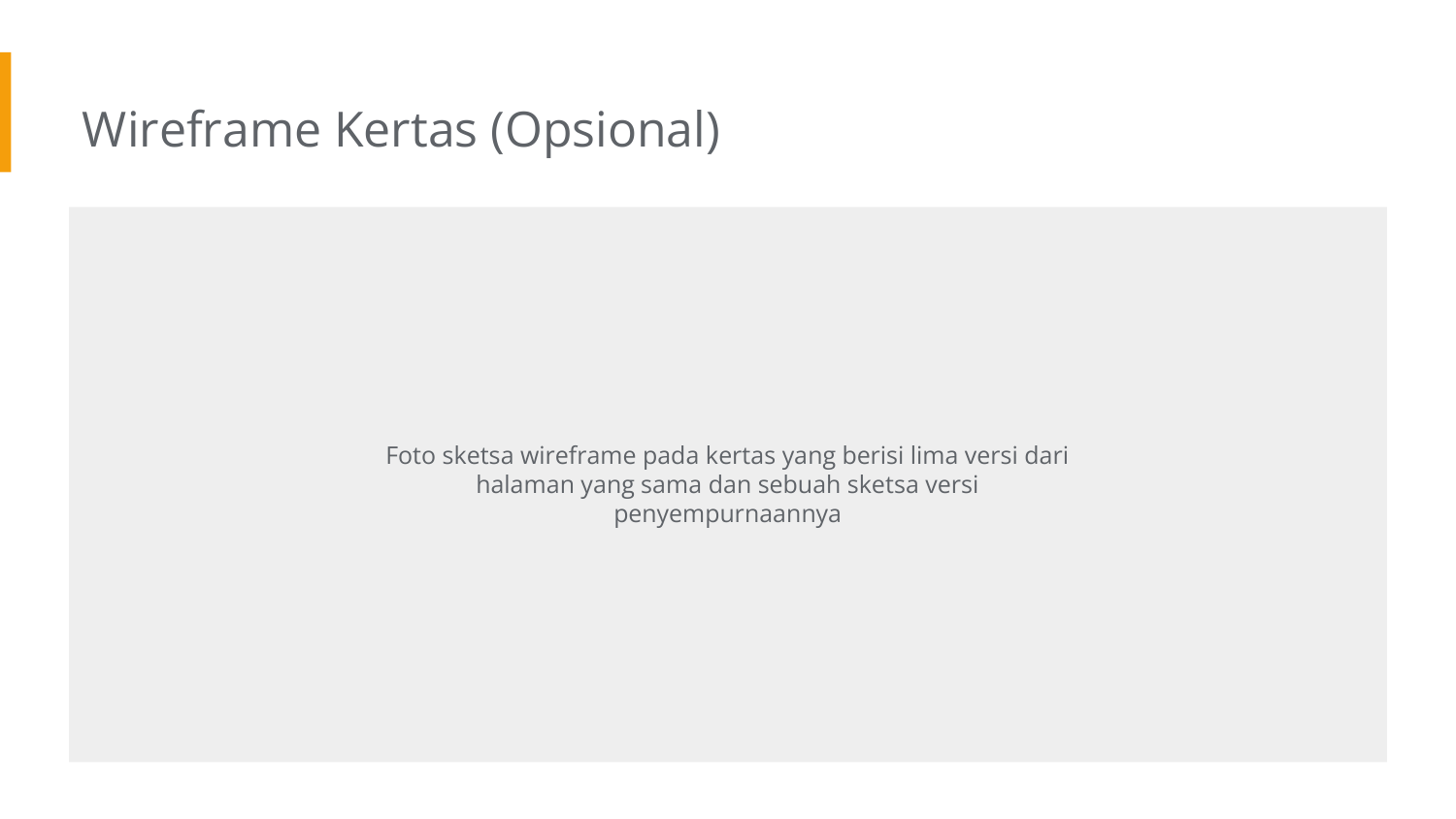

Wireframe Kertas (Opsional)

Foto sketsa wireframe pada kertas yang berisi lima versi dari halaman yang sama dan sebuah sketsa versi penyempurnaannya